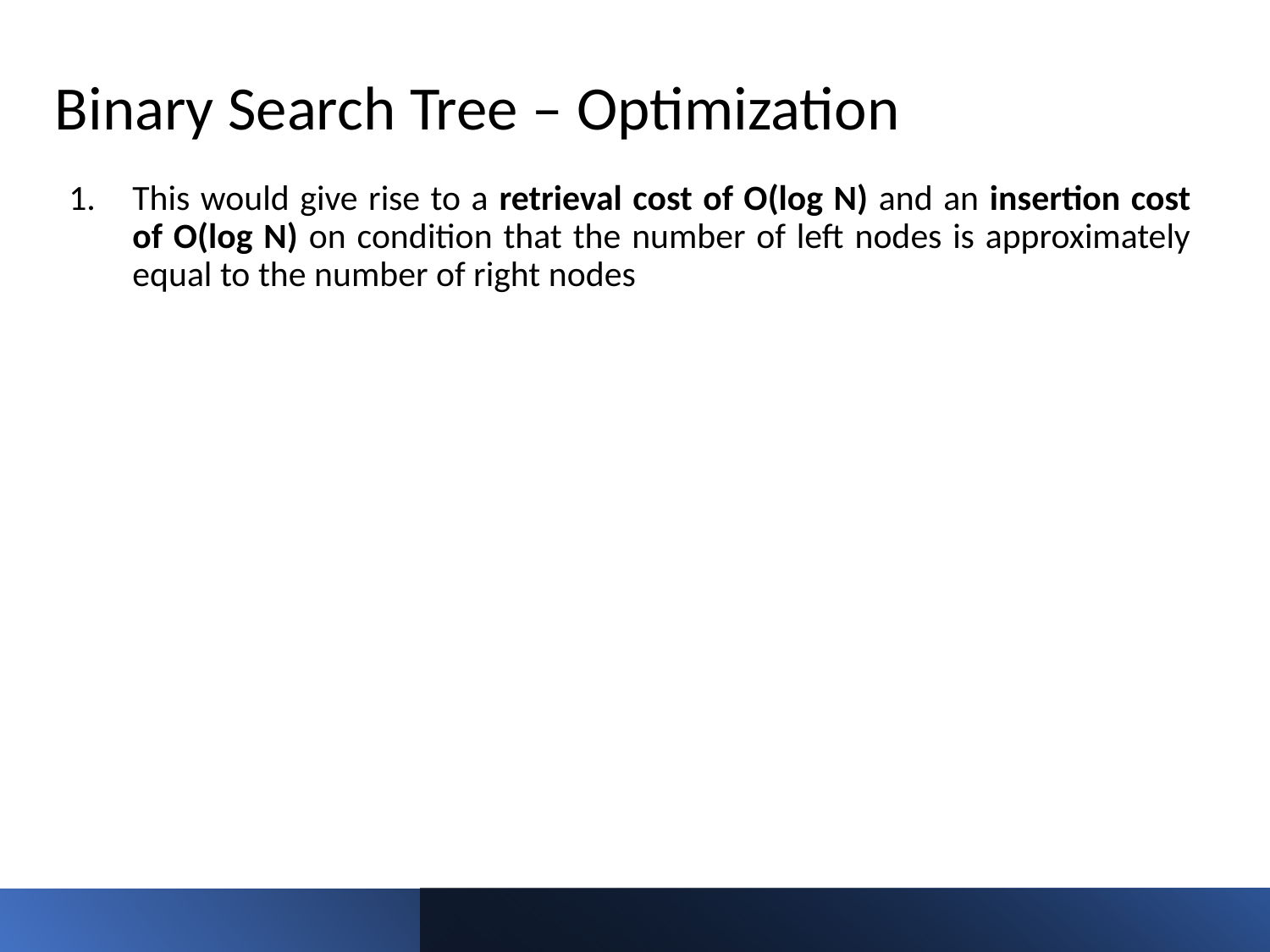

# Binary Search Tree – Optimization
This would give rise to a retrieval cost of O(log N) and an insertion cost of O(log N) on condition that the number of left nodes is approximately equal to the number of right nodes